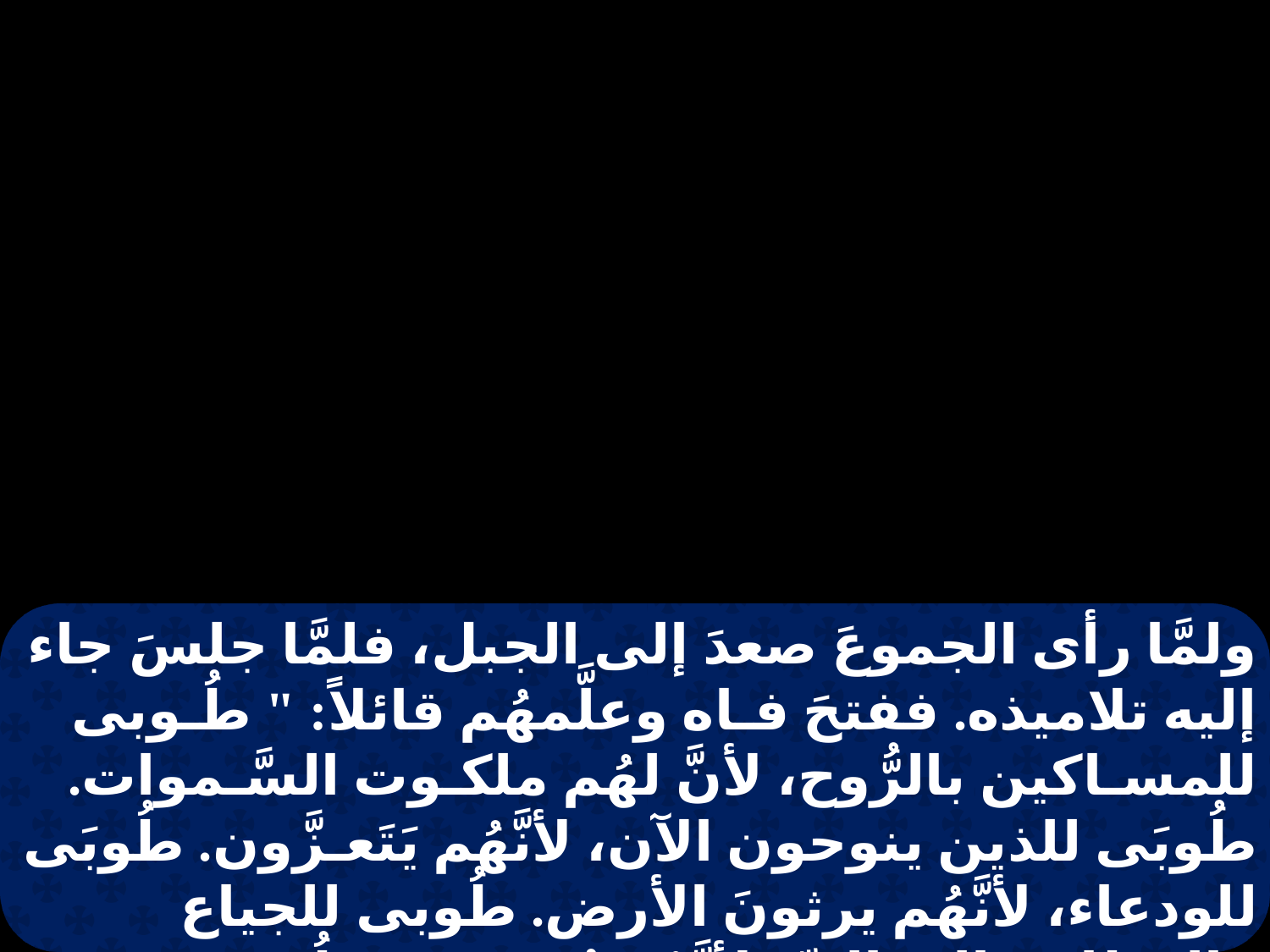

ولمَّا رأى الجموعَ صعدَ إلى الجبل، فلمَّا جلسَ جاء إليه تلاميذه. ففتحَ فـاه وعلَّمهُم قائلاً: " طُـوبى للمسـاكين بالرُّوح، لأنَّ لهُم ملكـوت السَّـموات. طُوبَى للذين ينوحون الآن، لأنَّهُم يَتَعـزَّون. طُوبَى للودعاء، لأنَّهُم يرثونَ الأرض. طُوبى للجياع والعطاش إلى البرِّ، لأنَّهُم يُشبَعونَ. طُوبى للرُّحماء، لأنَّهُم يُرحَمون. طُوبى للأنقياء القلب، لأنَّهُم يُعاينون الله.